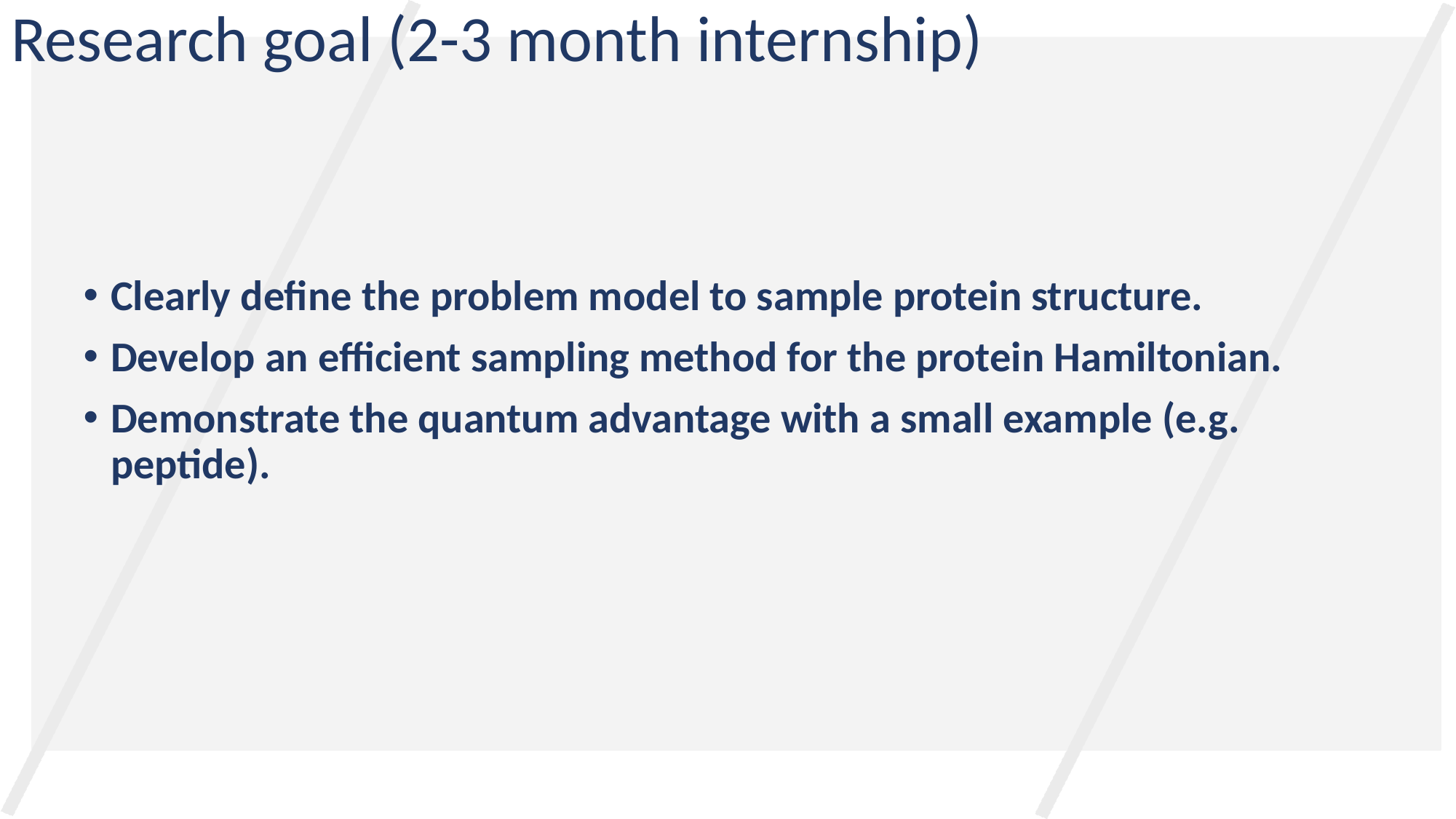

# Research goal (2-3 month internship)
Clearly define the problem model to sample protein structure.
Develop an efficient sampling method for the protein Hamiltonian.
Demonstrate the quantum advantage with a small example (e.g. peptide).